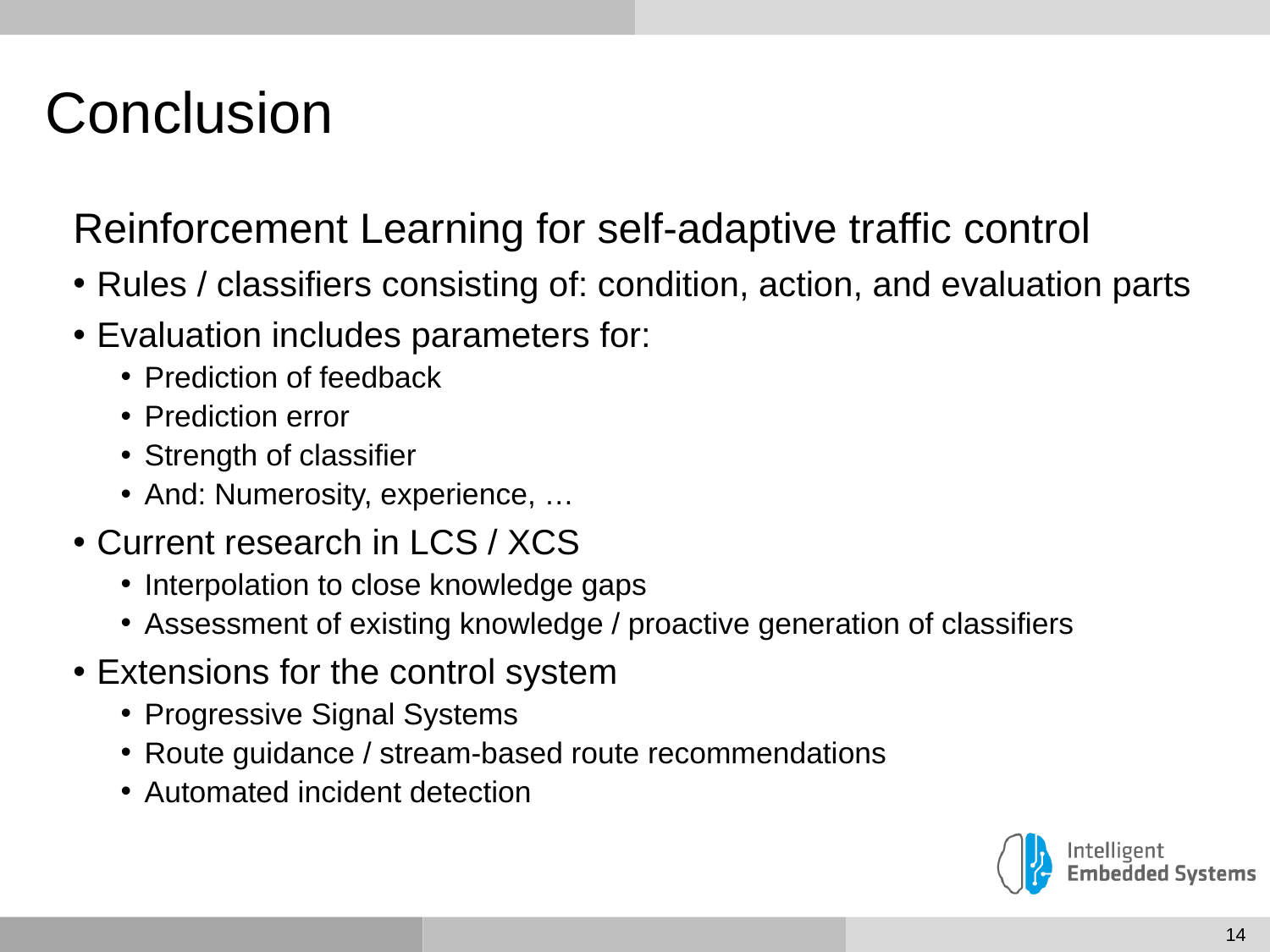

# Conclusion
Reinforcement Learning for self-adaptive traffic control
Rules / classifiers consisting of: condition, action, and evaluation parts
Evaluation includes parameters for:
Prediction of feedback
Prediction error
Strength of classifier
And: Numerosity, experience, …
Current research in LCS / XCS
Interpolation to close knowledge gaps
Assessment of existing knowledge / proactive generation of classifiers
Extensions for the control system
Progressive Signal Systems
Route guidance / stream-based route recommendations
Automated incident detection

14